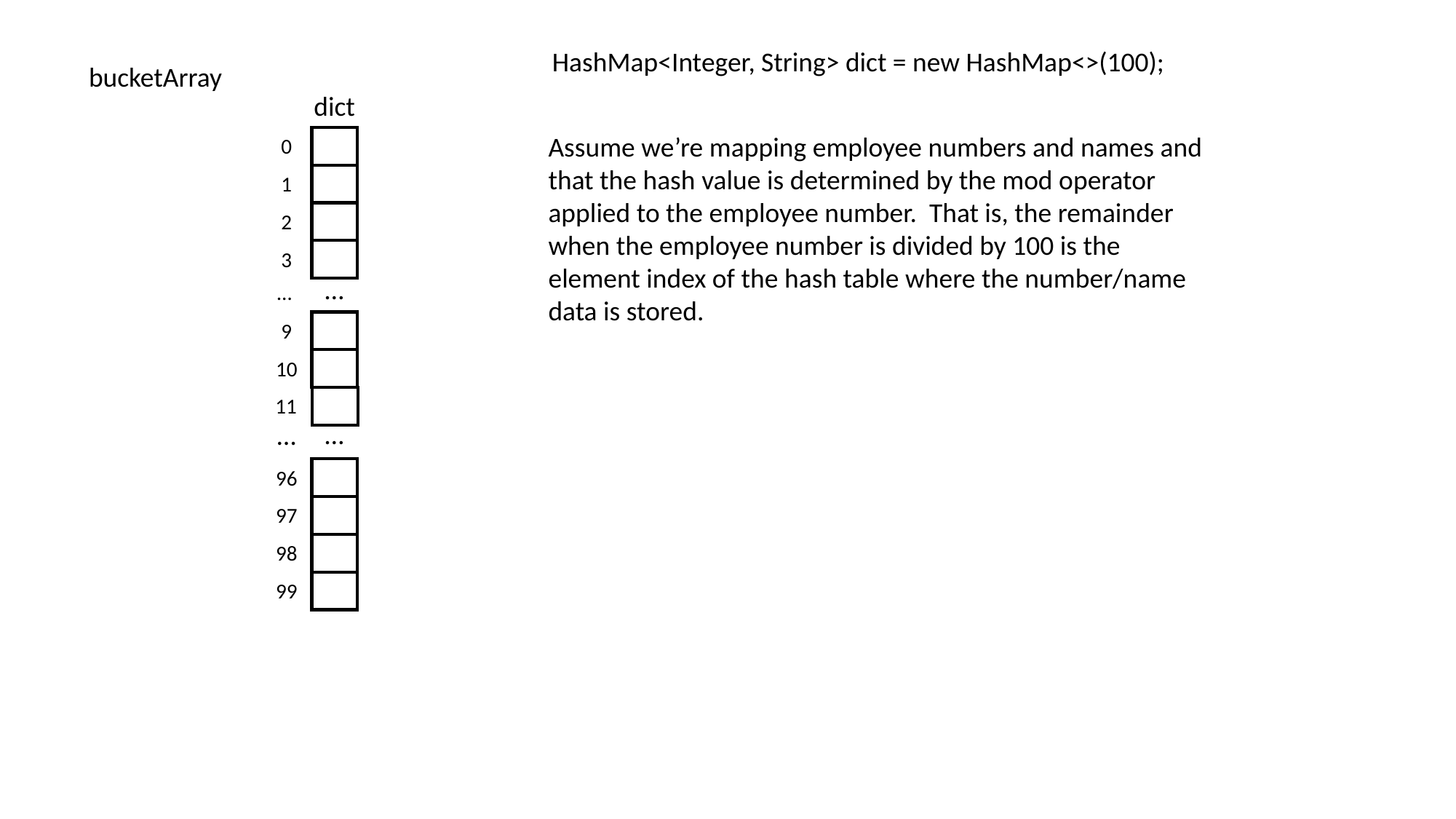

HashMap<Integer, String> dict = new HashMap<>(100);
bucketArray
dict
Assume we’re mapping employee numbers and names and that the hash value is determined by the mod operator applied to the employee number.  That is, the remainder when the employee number is divided by 100 is the element index of the hash table where the number/name data is stored.
0

1

2

3

…
…
9

10

11

…
…
96

97

98

99